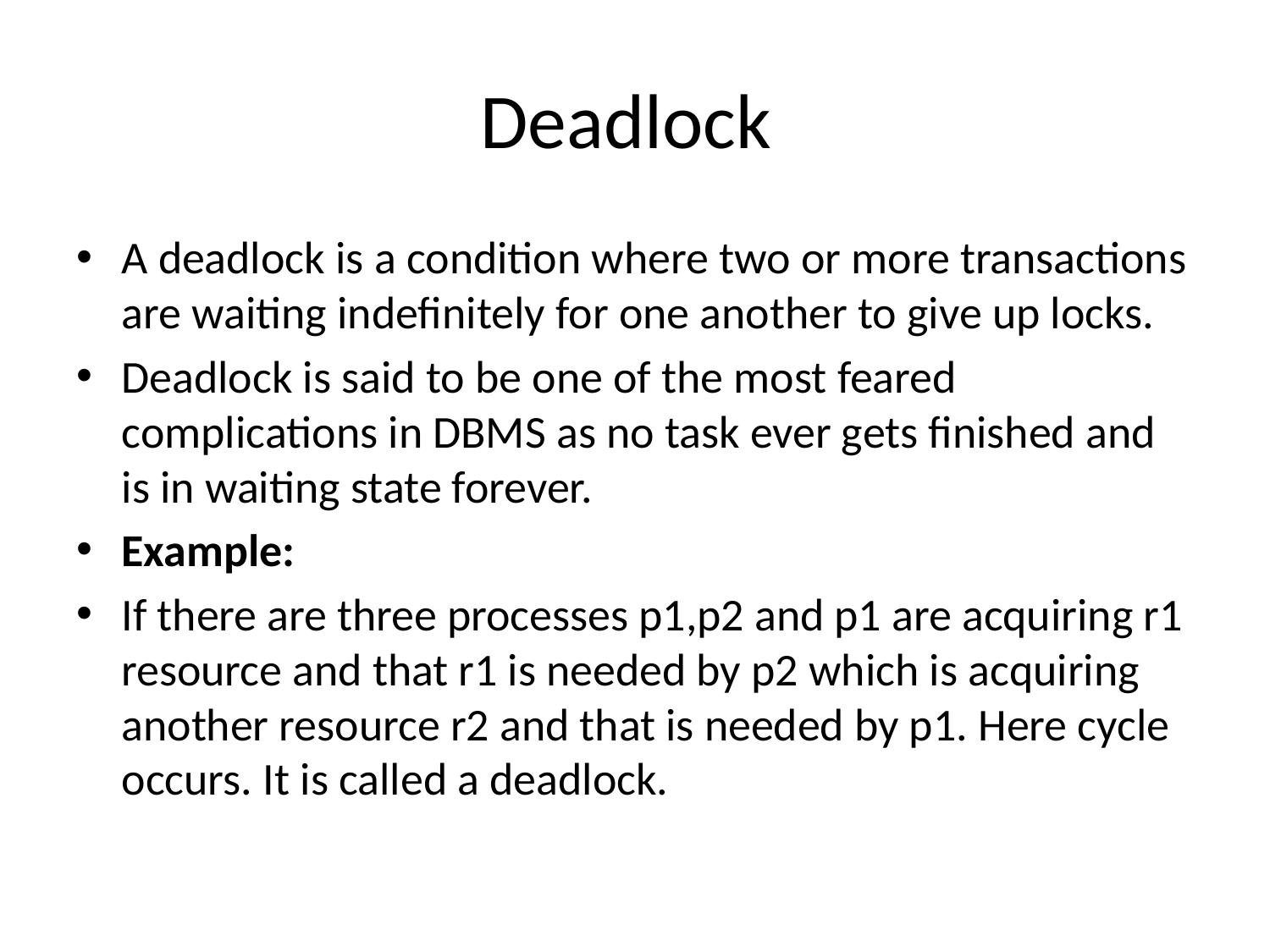

# Deadlock
A deadlock is a condition where two or more transactions are waiting indefinitely for one another to give up locks.
Deadlock is said to be one of the most feared complications in DBMS as no task ever gets finished and is in waiting state forever.
Example:
If there are three processes p1,p2 and p1 are acquiring r1 resource and that r1 is needed by p2 which is acquiring another resource r2 and that is needed by p1. Here cycle occurs. It is called a deadlock.